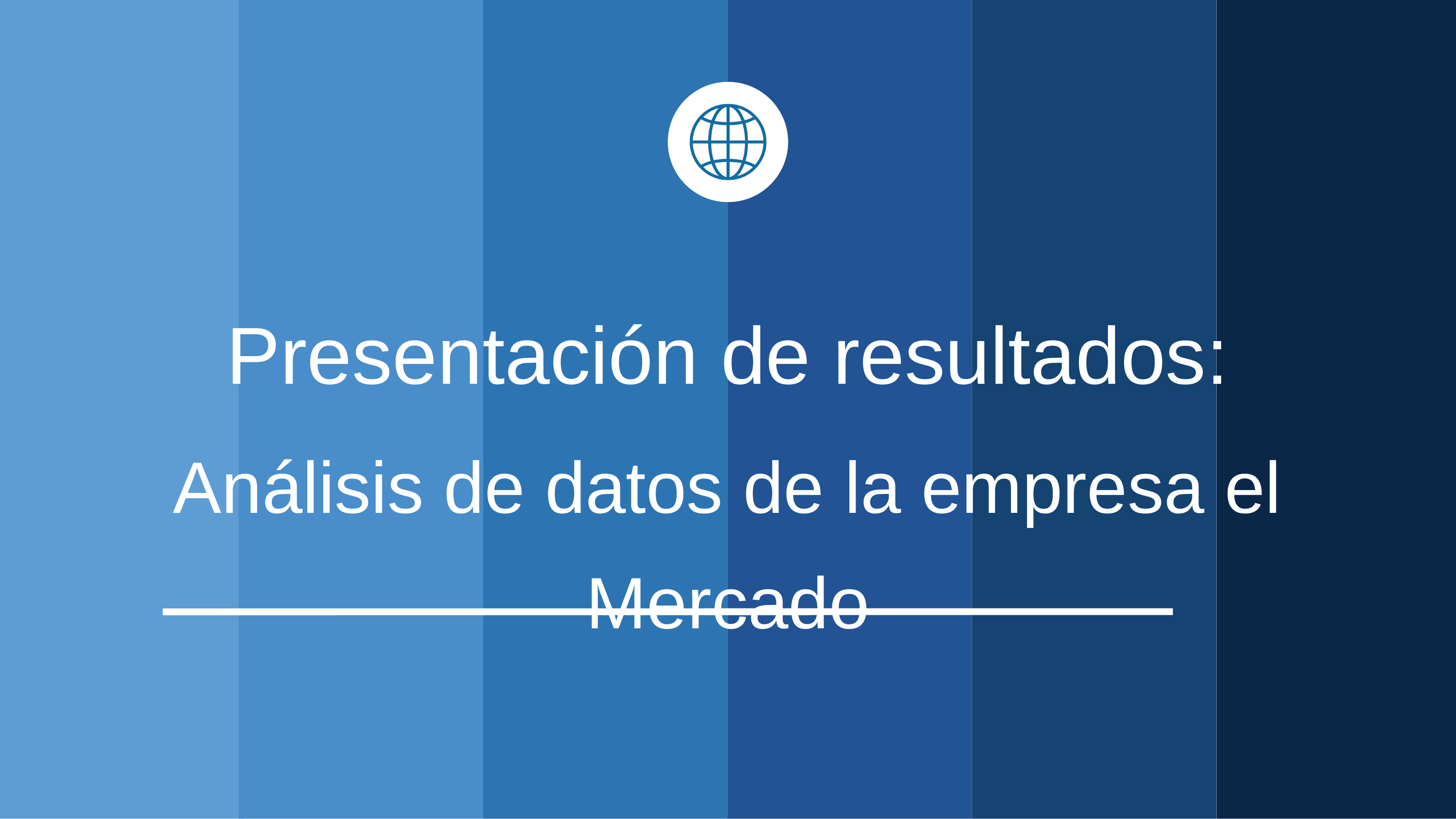

Presentación de resultados:
Análisis de datos de la empresa el Mercado